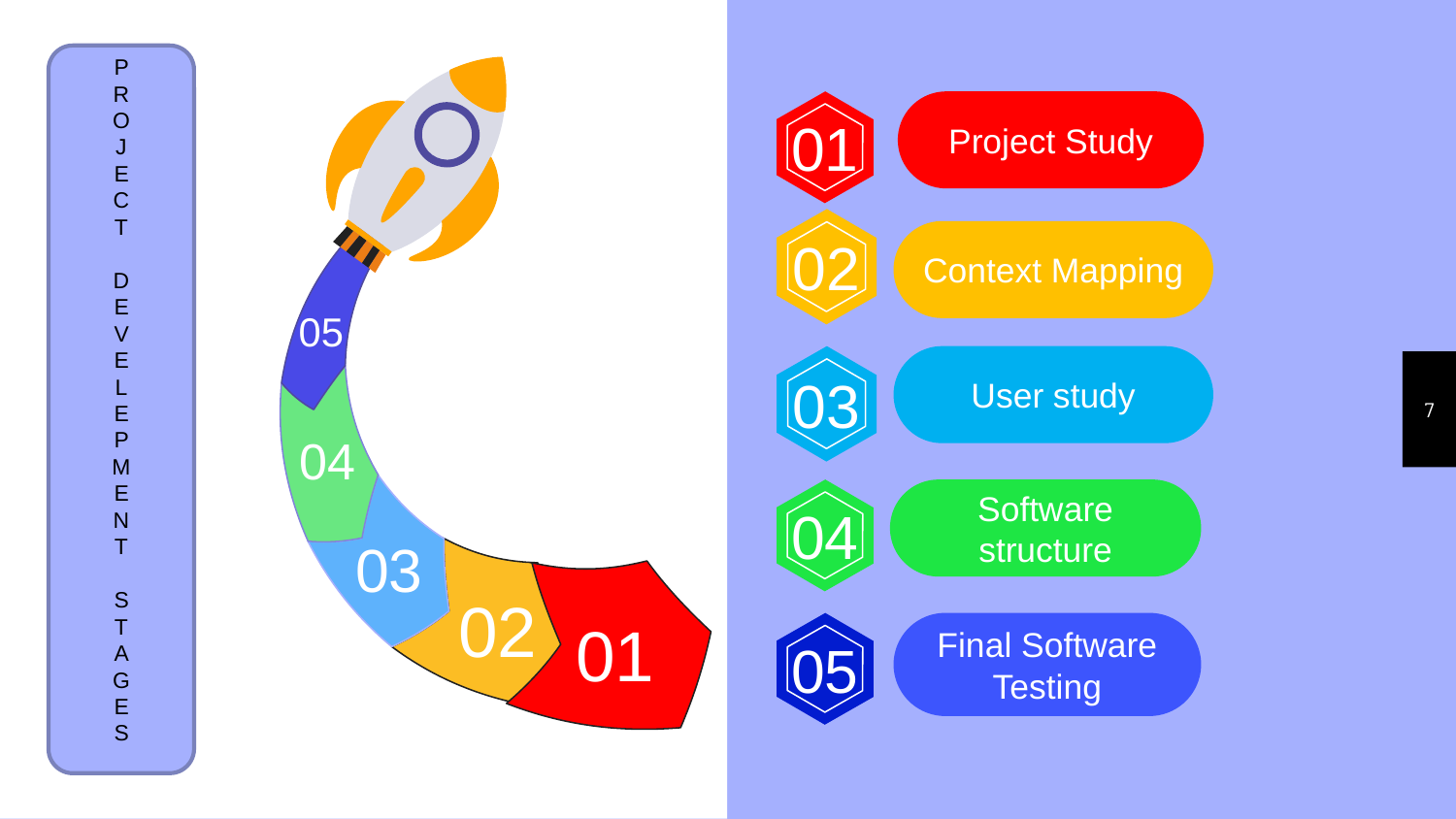

P
R
O
J
E
C
T

D
E
V
E
L
E
P
M
E
N
T

S
T
A
G
E
S

01

Project Study

05
02

Context Mapping
03

User study
7

04

03
04

Software structure

02

05

Final Software Testing
01